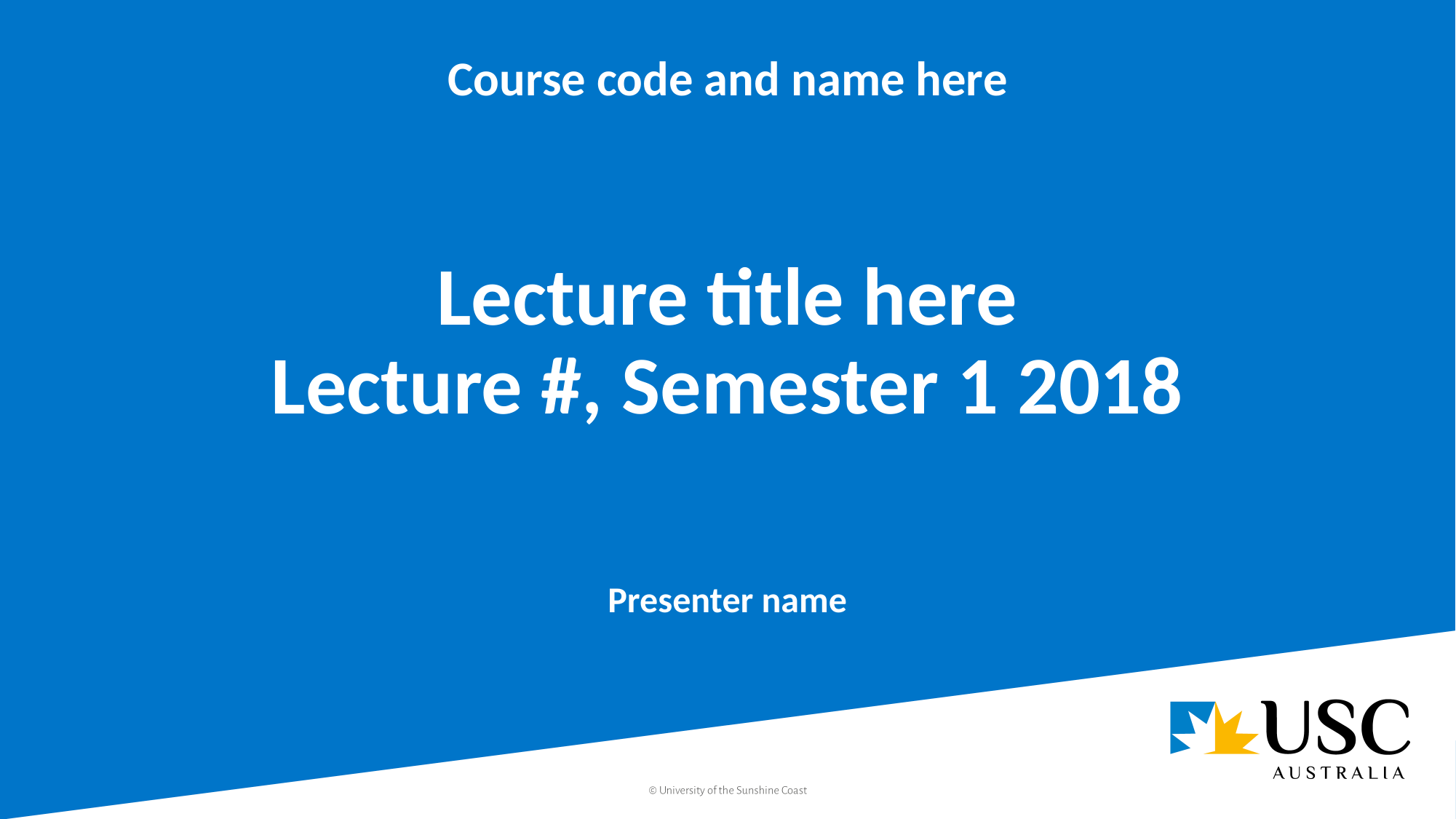

Course code and name here
# Lecture title here Lecture #, Semester 1 2018
Presenter name